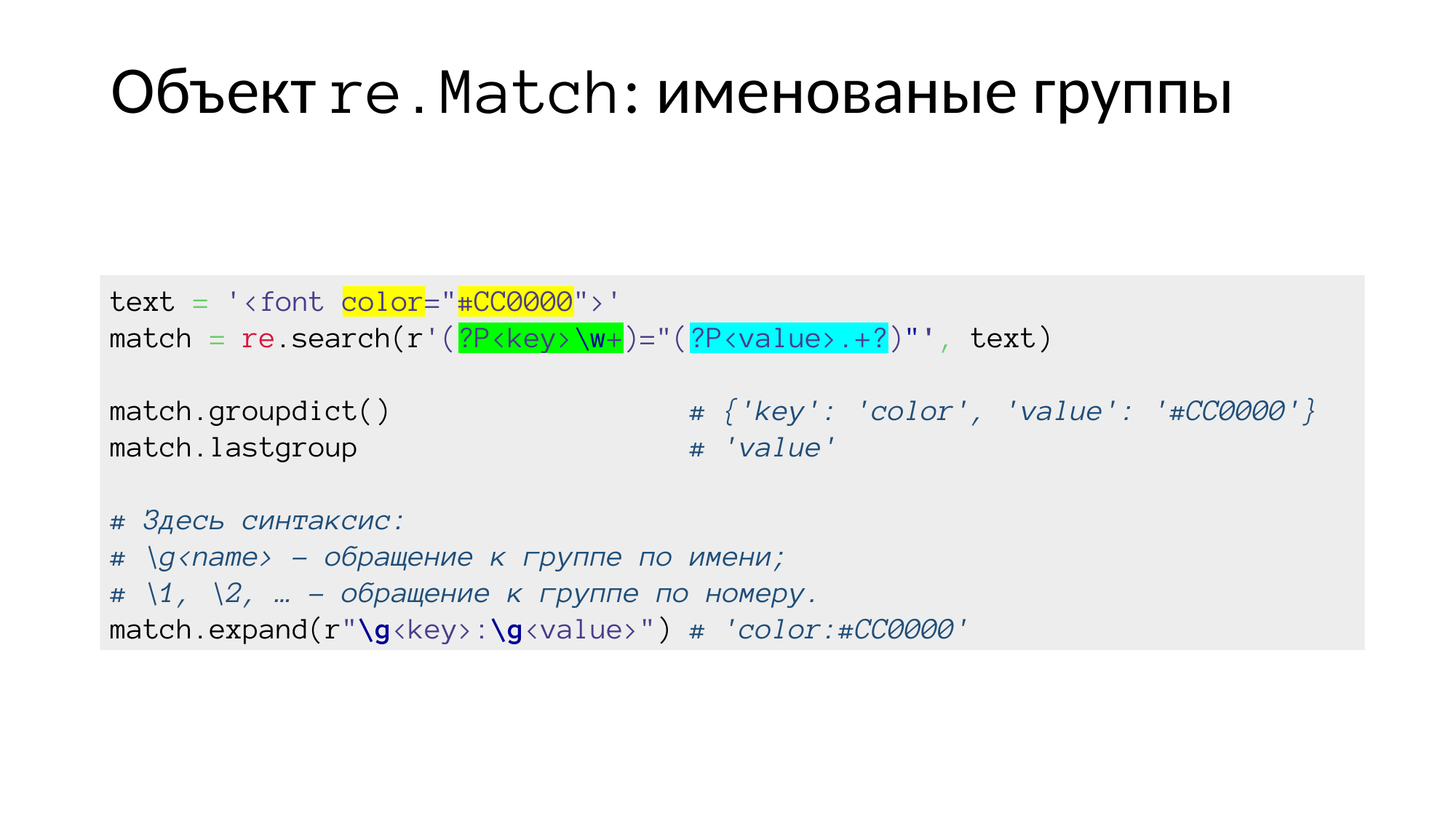

# Объект re.Match: именованые группы
text = '<font color="#CC0000">'
match = re.search(r'(?P<key>\w+)="(?P<value>.+?)"', text)
match.groupdict()                  # {'key': 'color', 'value': '#CC0000'}
match.lastgroup                    # 'value'
# Здесь синтаксис:
# \g<name> - обращение к группе по имени;
# \1, \2, … - обращение к группе по номеру.
match.expand(r"\g<key>:\g<value>") # 'color:#CC0000'